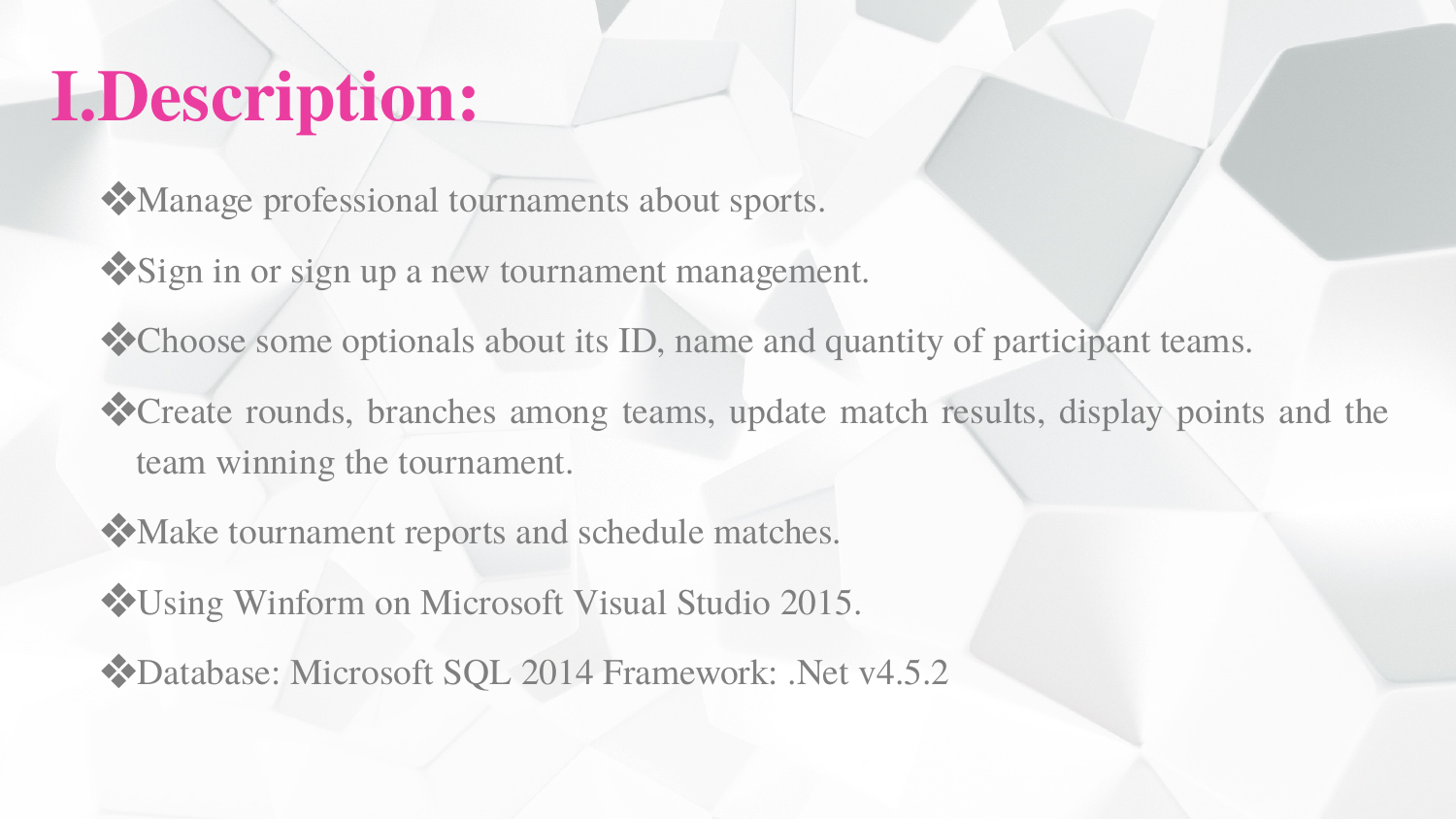

# I.Description:
Manage professional tournaments about sports.
Sign in or sign up a new tournament management.
Choose some optionals about its ID, name and quantity of participant teams.
Create rounds, branches among teams, update match results, display points and the team winning the tournament.
Make tournament reports and schedule matches.
Using Winform on Microsoft Visual Studio 2015.
Database: Microsoft SQL 2014 Framework: .Net v4.5.2